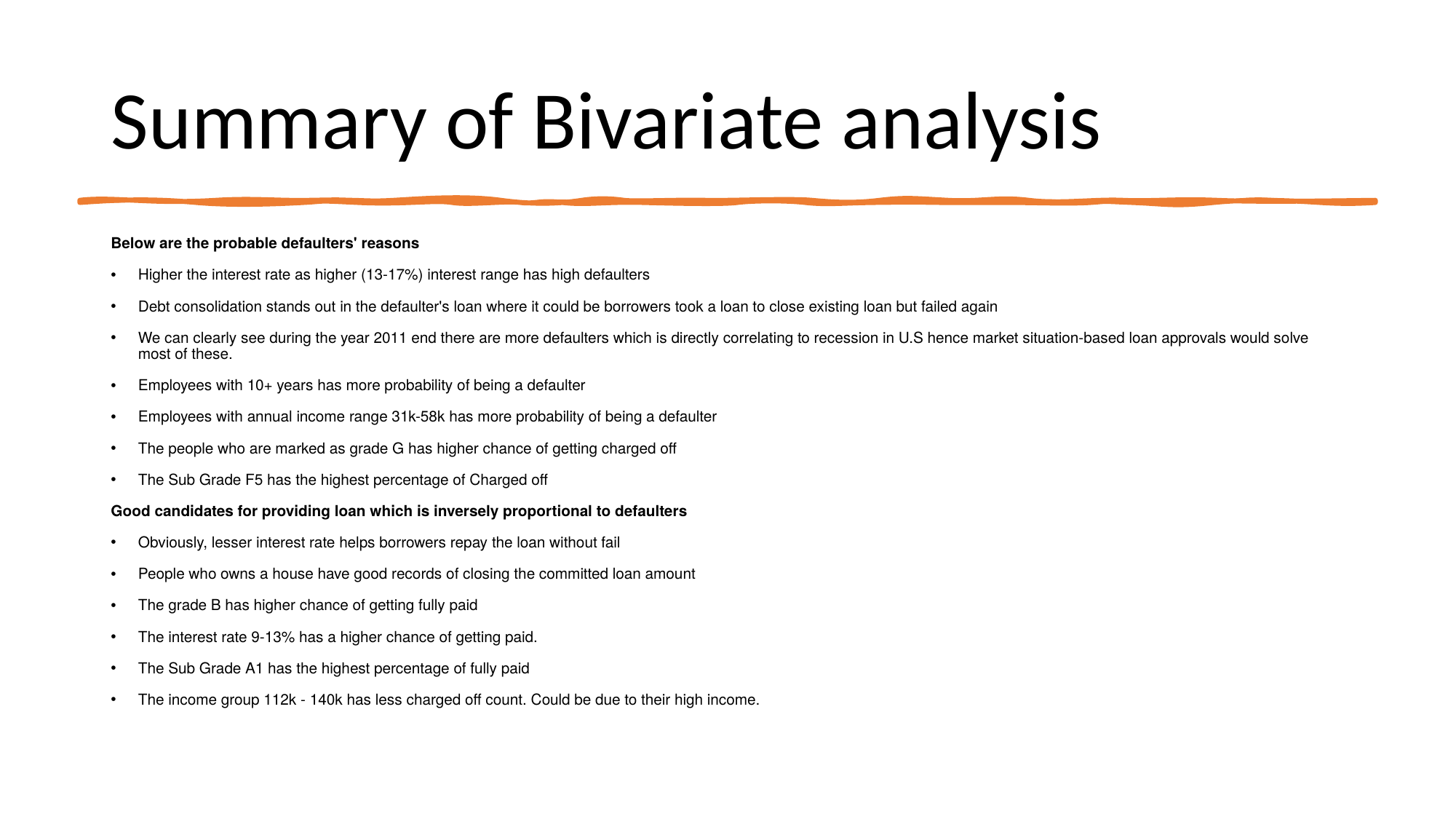

# Summary of Bivariate analysis

Below are the probable defaulters' reasons
Higher the interest rate as higher (13-17%) interest range has high defaulters
Debt consolidation stands out in the defaulter's loan where it could be borrowers took a loan to close existing loan but failed again
We can clearly see during the year 2011 end there are more defaulters which is directly correlating to recession in U.S hence market situation-based loan approvals would solve most of these.
Employees with 10+ years has more probability of being a defaulter
Employees with annual income range 31k-58k has more probability of being a defaulter
The people who are marked as grade G has higher chance of getting charged off
The Sub Grade F5 has the highest percentage of Charged off
Good candidates for providing loan which is inversely proportional to defaulters
Obviously, lesser interest rate helps borrowers repay the loan without fail
People who owns a house have good records of closing the committed loan amount
The grade B has higher chance of getting fully paid
The interest rate 9-13% has a higher chance of getting paid.
The Sub Grade A1 has the highest percentage of fully paid
The income group 112k - 140k has less charged off count. Could be due to their high income.